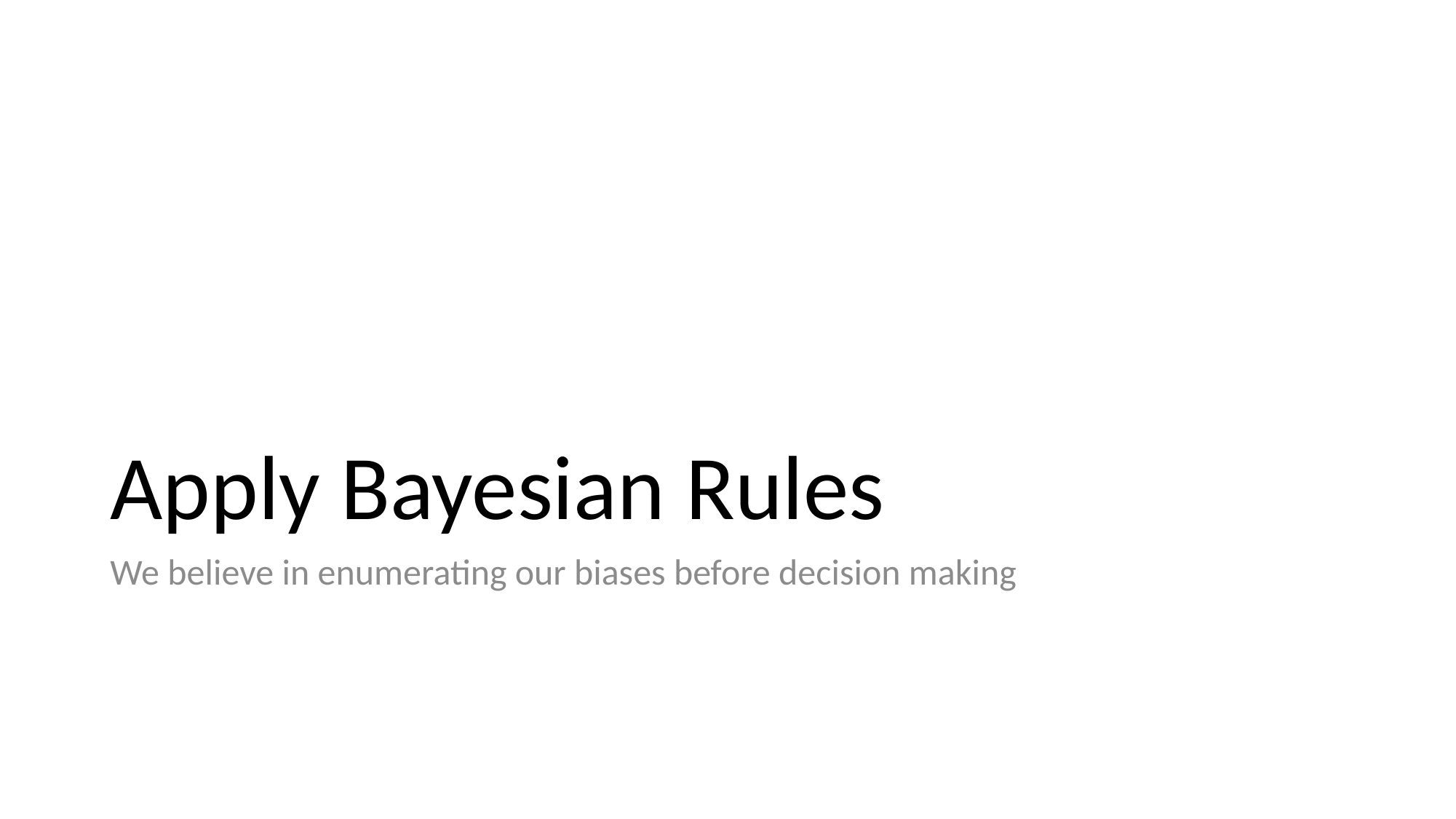

# Apply Bayesian Rules
We believe in enumerating our biases before decision making